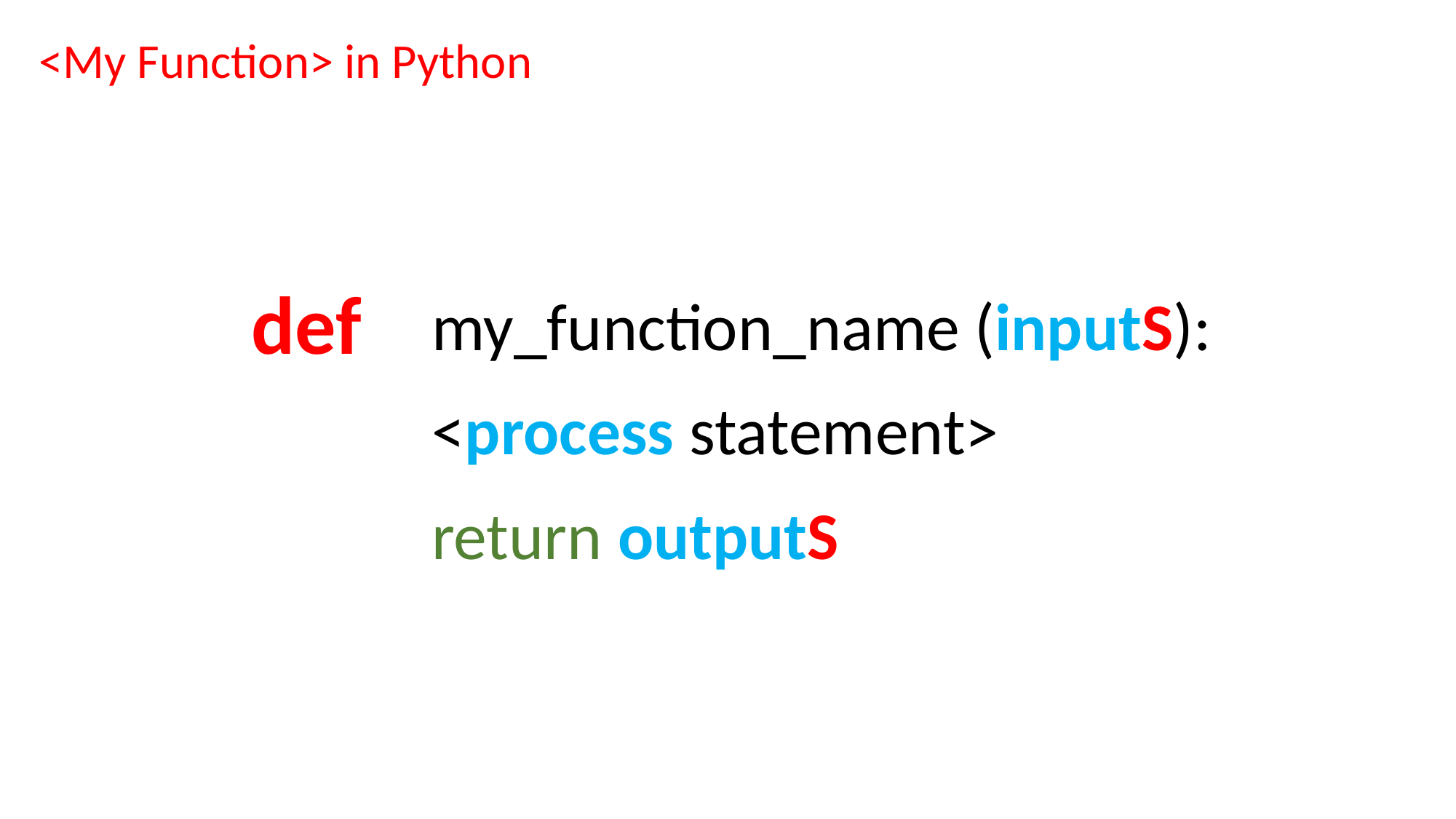

<My Function> in Python
def
my_function_name
(inputS):
<process statement>
return outputS